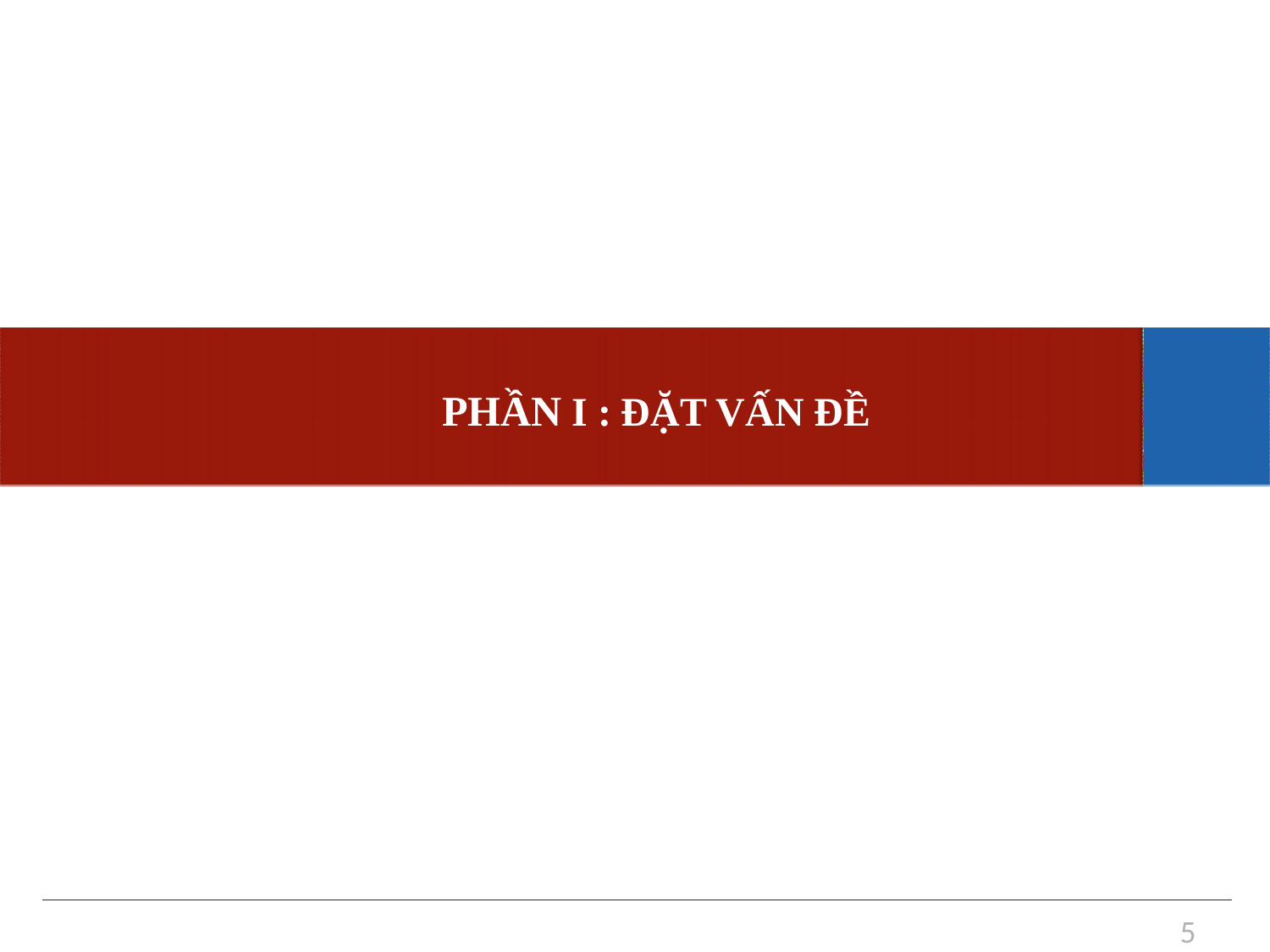

# PHẦN I : ĐẶT VẤN ĐỀ

5